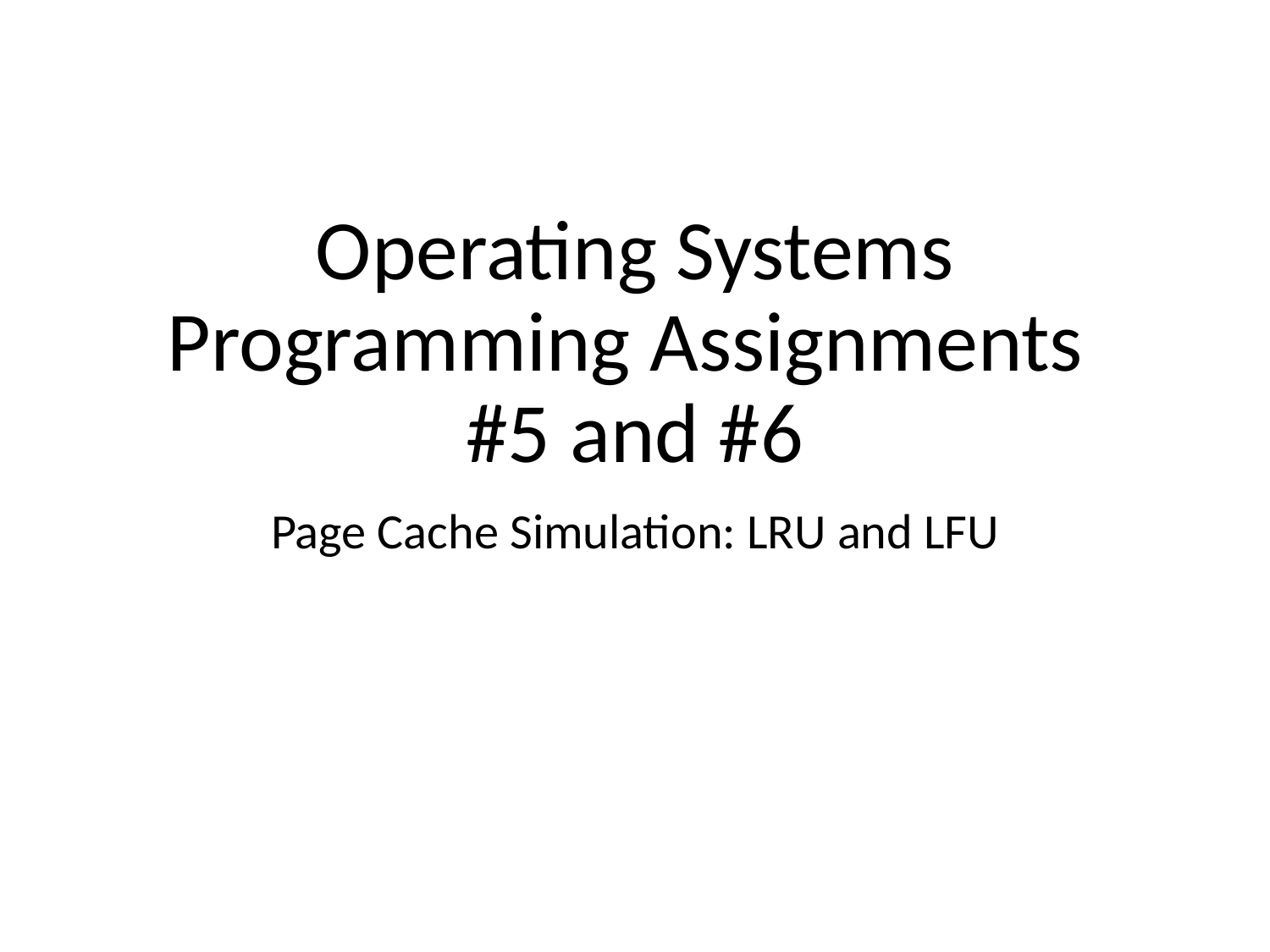

# Operating Systems Programming Assignments #5 and #6
Page Cache Simulation: LRU and LFU